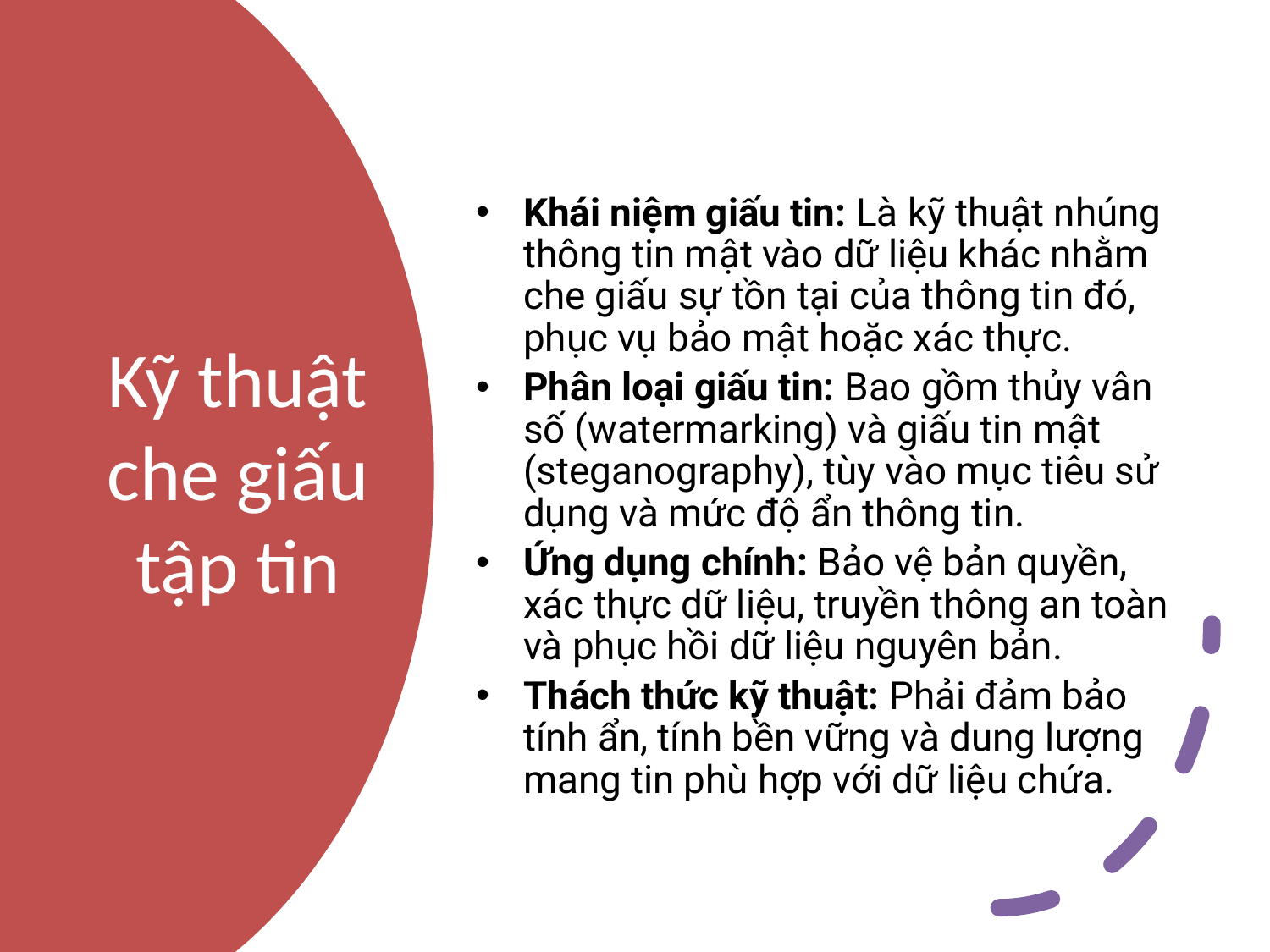

Khái niệm giấu tin: Là kỹ thuật nhúng thông tin mật vào dữ liệu khác nhằm che giấu sự tồn tại của thông tin đó, phục vụ bảo mật hoặc xác thực.
Phân loại giấu tin: Bao gồm thủy vân số (watermarking) và giấu tin mật (steganography), tùy vào mục tiêu sử dụng và mức độ ẩn thông tin.
Ứng dụng chính: Bảo vệ bản quyền, xác thực dữ liệu, truyền thông an toàn và phục hồi dữ liệu nguyên bản.
Thách thức kỹ thuật: Phải đảm bảo tính ẩn, tính bền vững và dung lượng mang tin phù hợp với dữ liệu chứa.
# Kỹ thuật che giấu tập tin